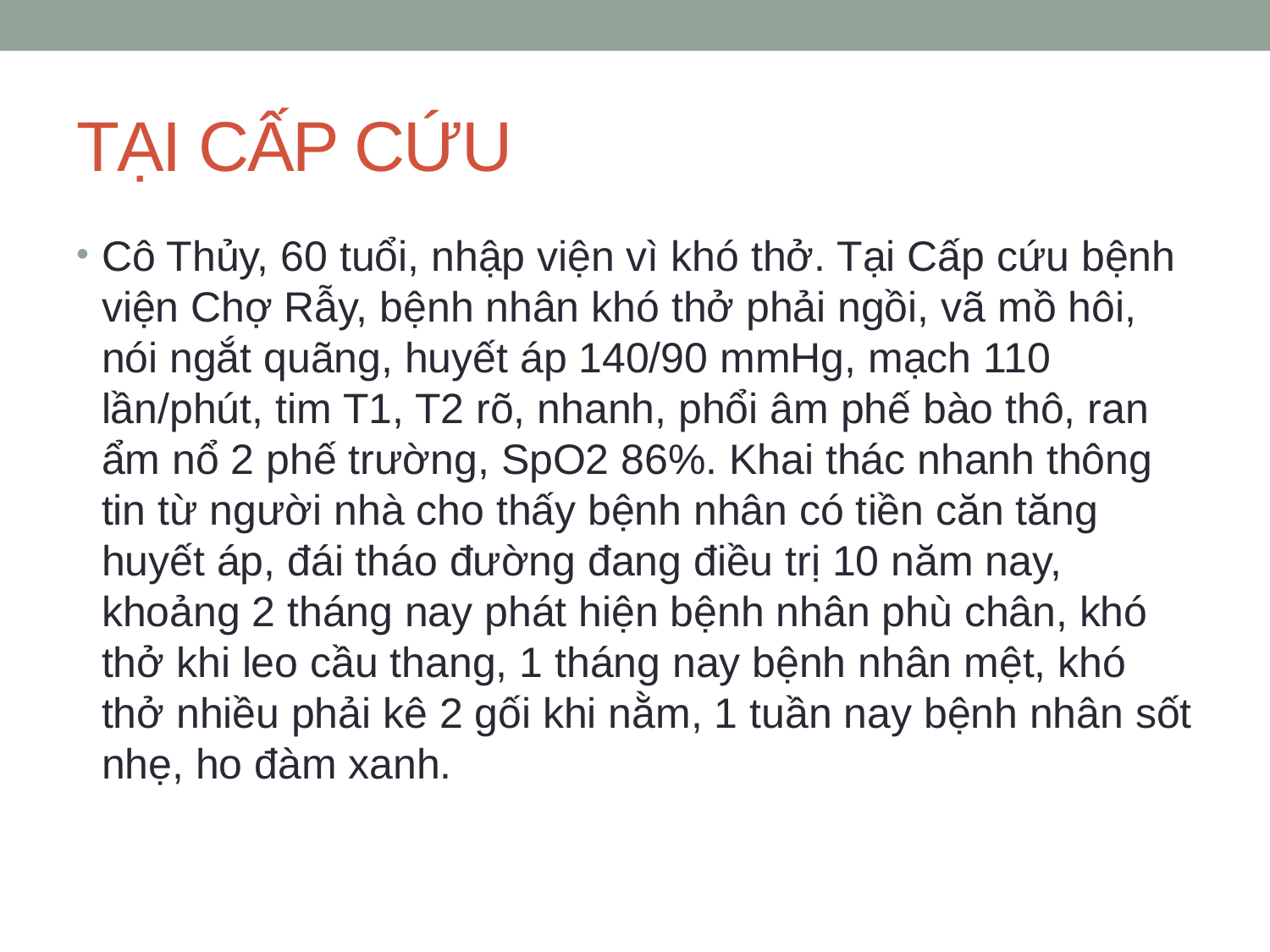

# TẠI CẤP CỨU
Cô Thủy, 60 tuổi, nhập viện vì khó thở. Tại Cấp cứu bệnh viện Chợ Rẫy, bệnh nhân khó thở phải ngồi, vã mồ hôi, nói ngắt quãng, huyết áp 140/90 mmHg, mạch 110 lần/phút, tim T1, T2 rõ, nhanh, phổi âm phế bào thô, ran ẩm nổ 2 phế trường, SpO2 86%. Khai thác nhanh thông tin từ người nhà cho thấy bệnh nhân có tiền căn tăng huyết áp, đái tháo đường đang điều trị 10 năm nay, khoảng 2 tháng nay phát hiện bệnh nhân phù chân, khó thở khi leo cầu thang, 1 tháng nay bệnh nhân mệt, khó thở nhiều phải kê 2 gối khi nằm, 1 tuần nay bệnh nhân sốt nhẹ, ho đàm xanh.